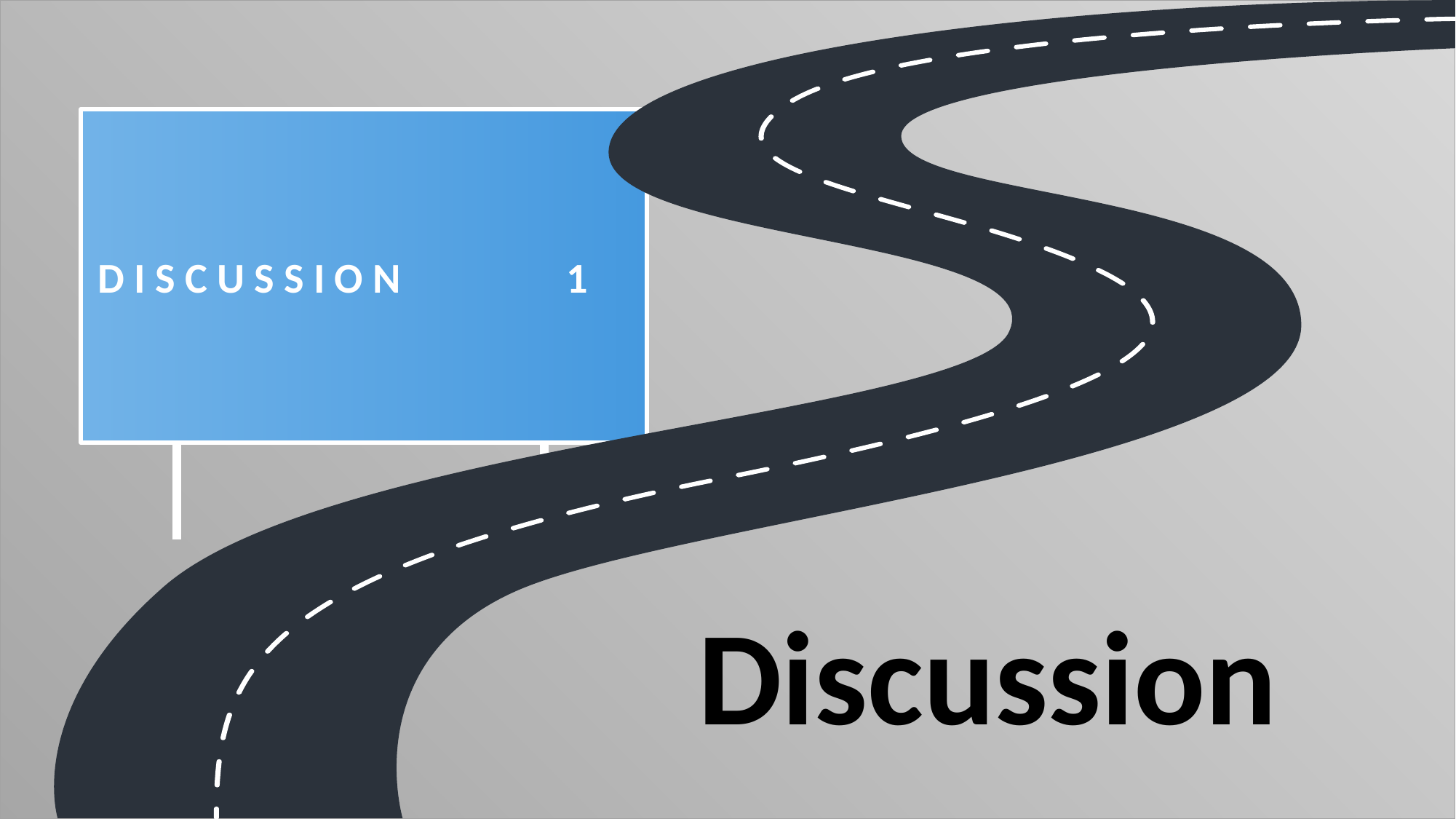

D I S C U S S I O N
1
Discussion